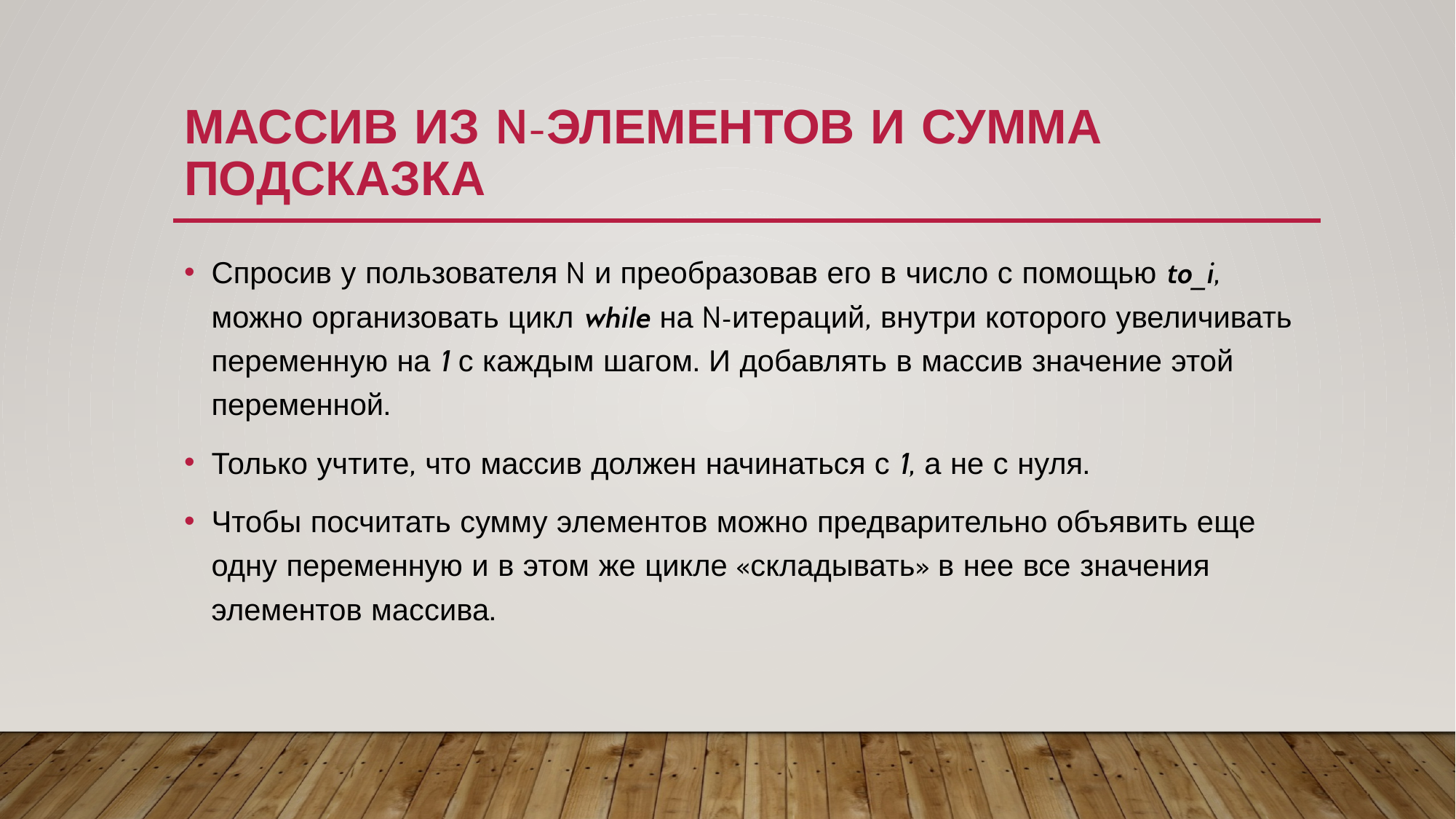

# Массив из n-элементов и сумма подсказка
Спросив у пользователя N и преобразовав его в число с помощью to_i, можно организовать цикл while на N-итераций, внутри которого увеличивать переменную на 1 с каждым шагом. И добавлять в массив значение этой переменной.
Только учтите, что массив должен начинаться с 1, а не с нуля.
Чтобы посчитать сумму элементов можно предварительно объявить еще одну переменную и в этом же цикле «складывать» в нее все значения элементов массива.